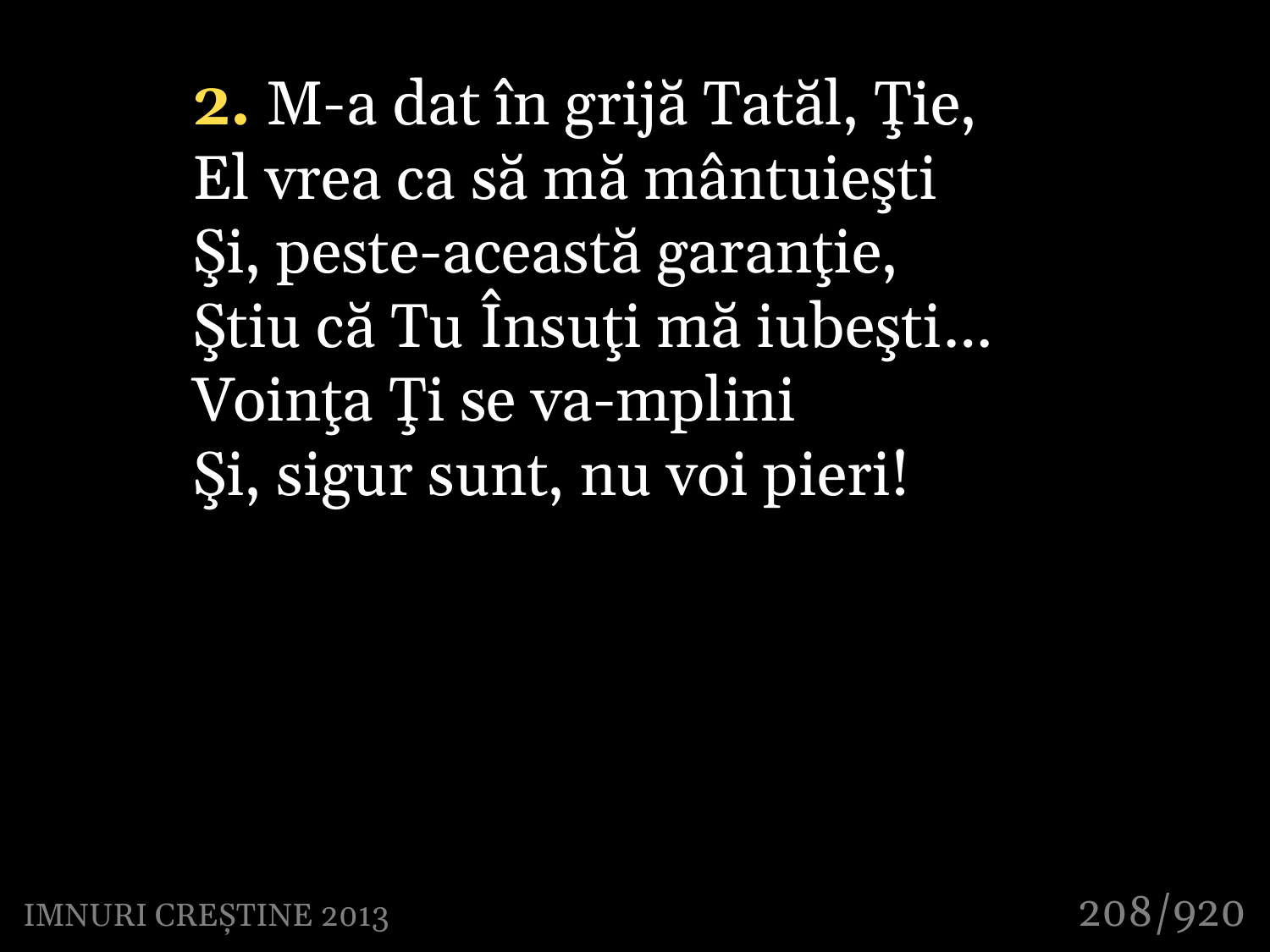

2. M-a dat în grijă Tatăl, Ţie,
El vrea ca să mă mântuieşti
Şi, peste-această garanţie,
Ştiu că Tu Însuţi mă iubeşti…
Voinţa Ţi se va-mplini
Şi, sigur sunt, nu voi pieri!
208/920
IMNURI CREȘTINE 2013